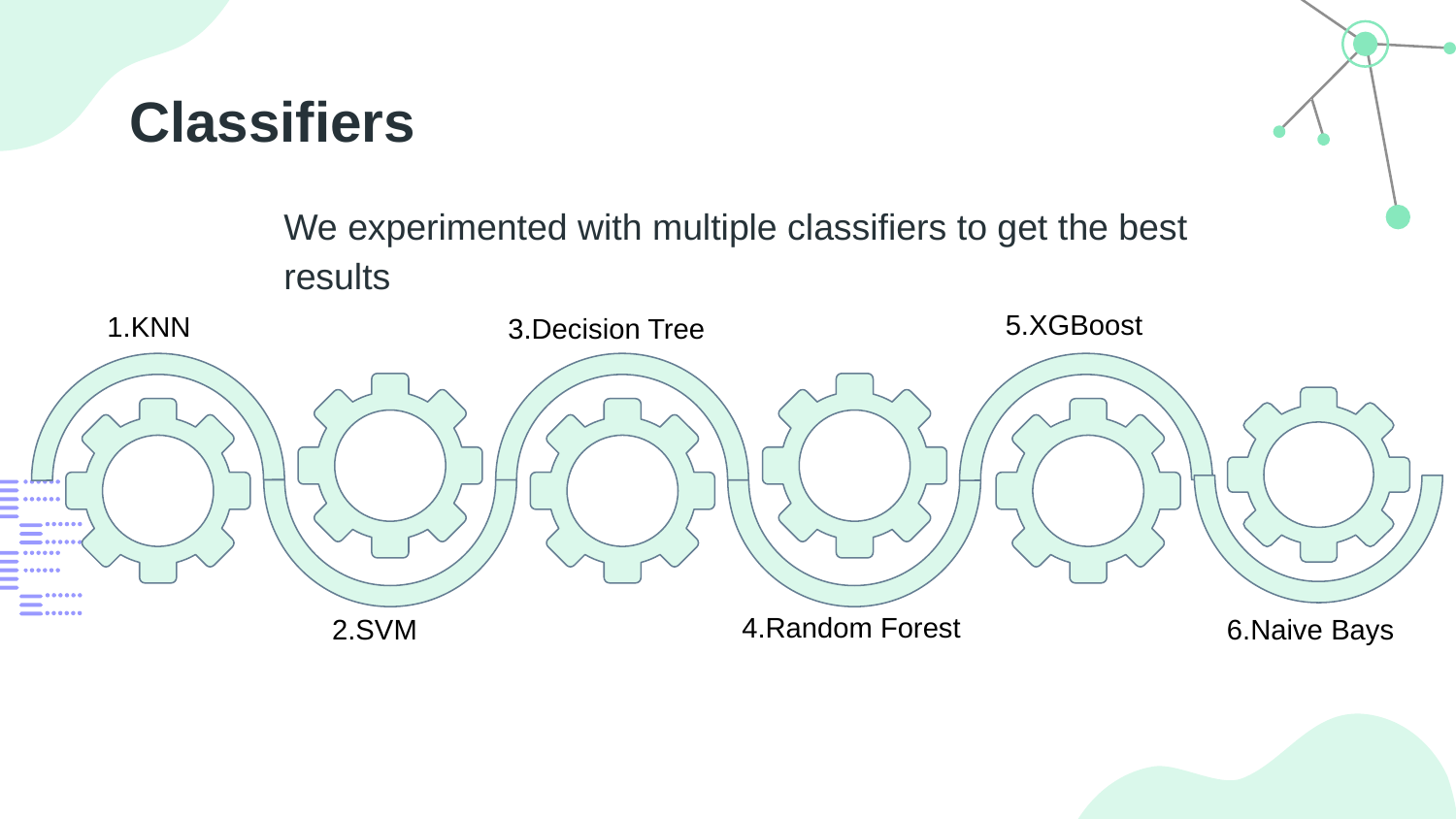

# Classifiers
We experimented with multiple classifiers to get the best results

5.XGBoost
1.KNN
3.Decision Tree

4.Random Forest
2.SVM
6.Naive Bays